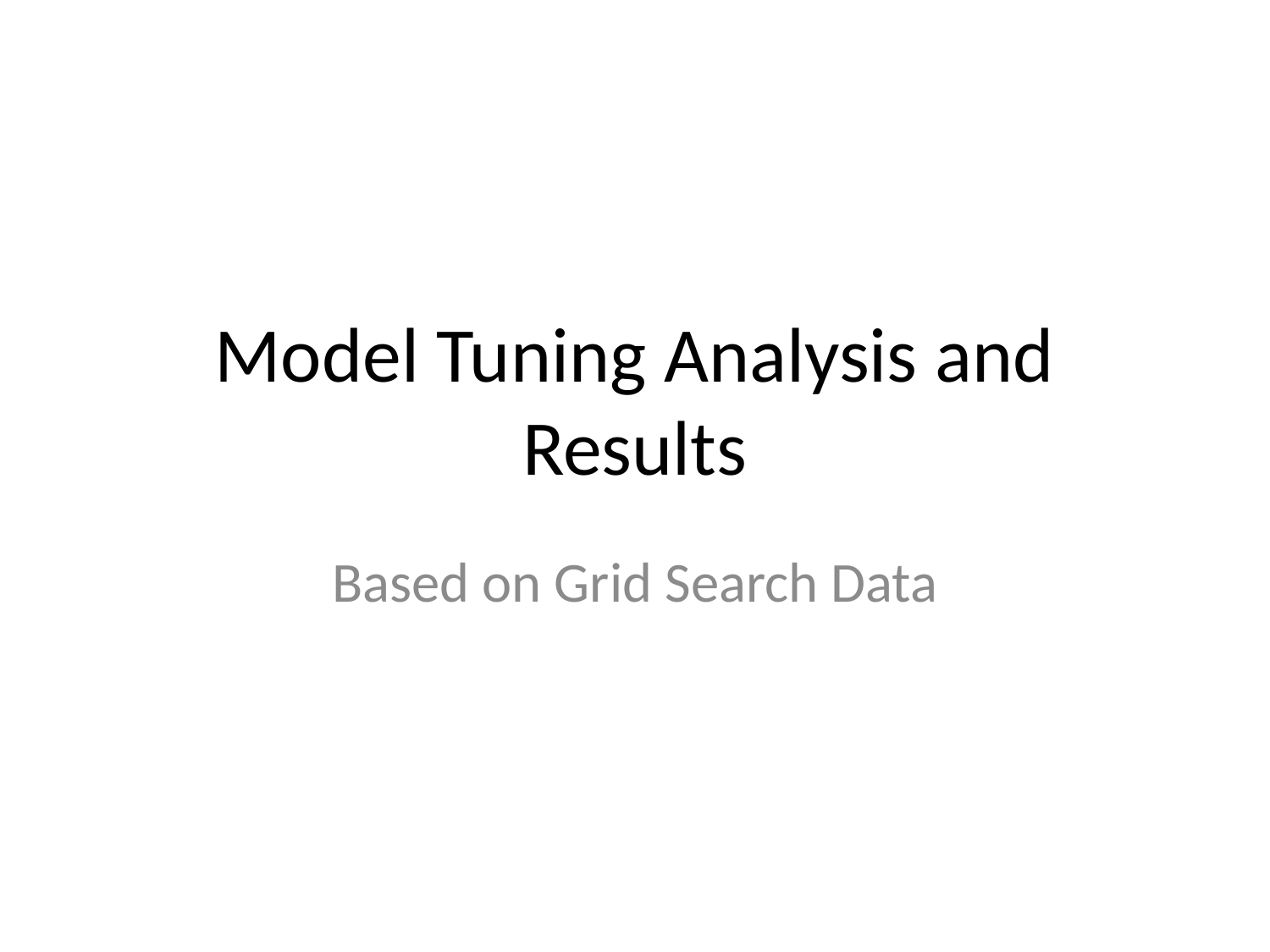

# Model Tuning Analysis and Results
Based on Grid Search Data